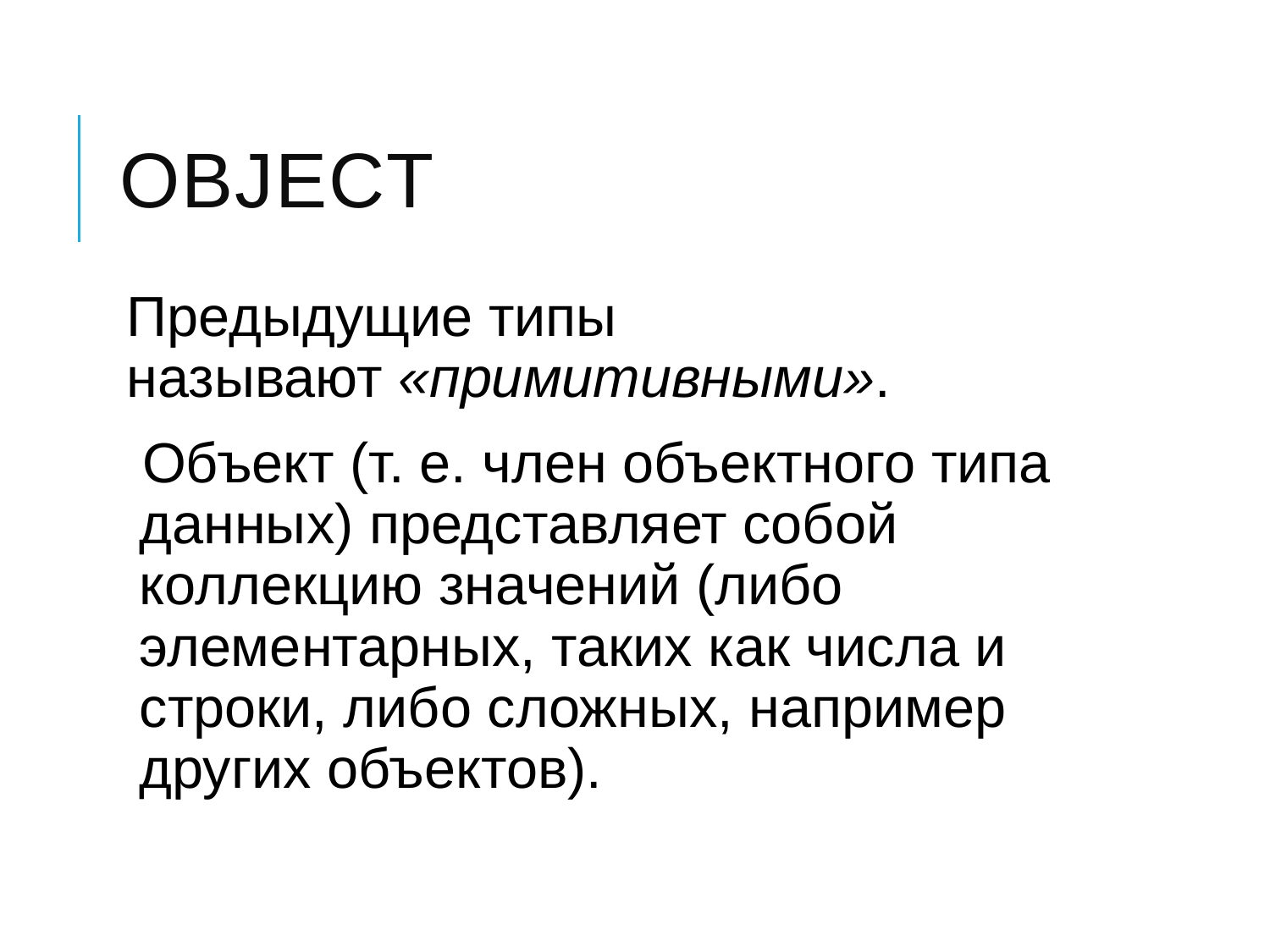

# object
Предыдущие типы называют «примитивными».
Объект (т. е. член объектного типа данных) представляет собой коллекцию значений (либо элементарных, таких как числа и строки, либо сложных, например других объектов).